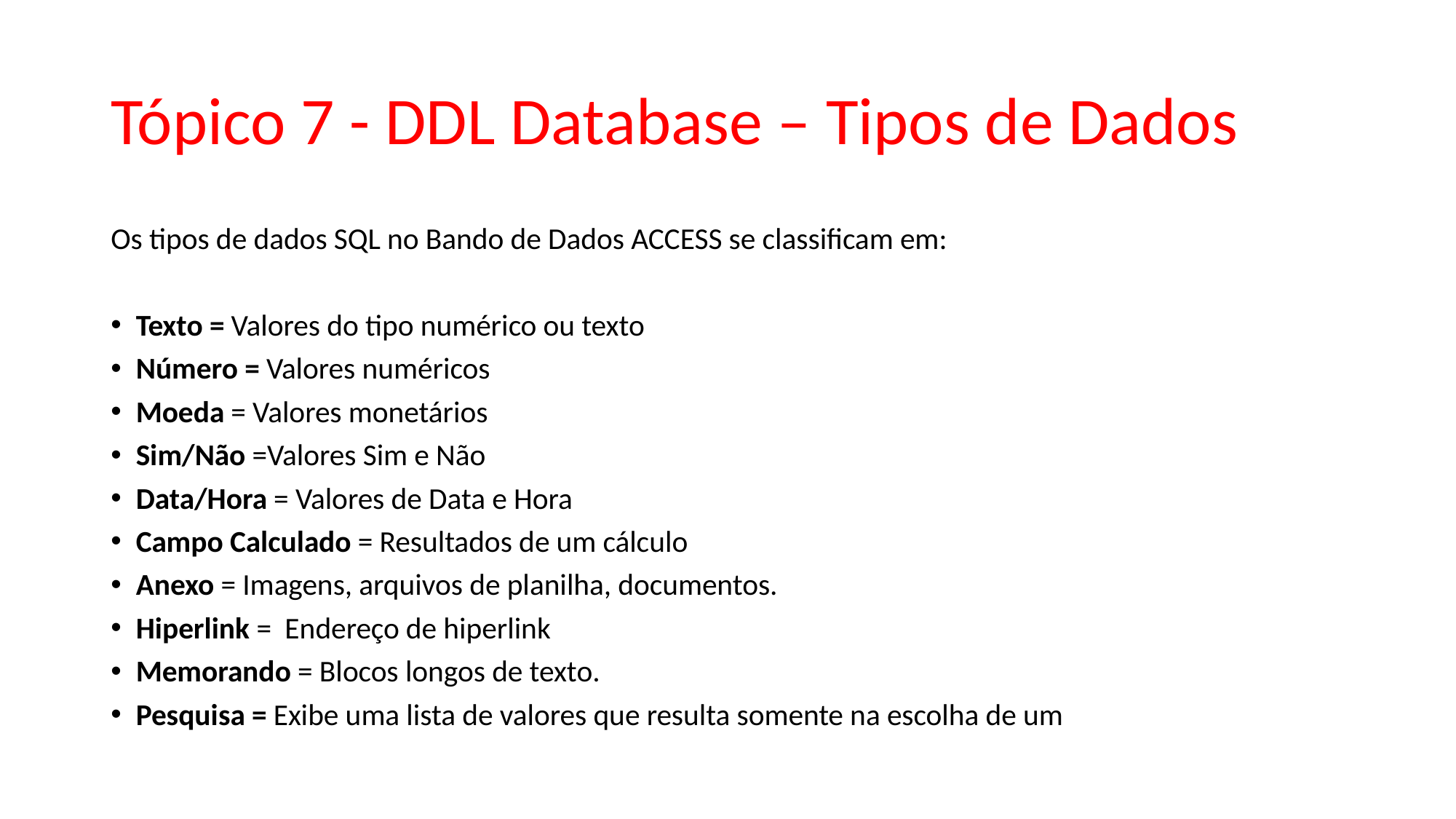

# Tópico 7 - DDL Database – Tipos de Dados
Os tipos de dados SQL no Bando de Dados ACCESS se classificam em:

Texto = Valores do tipo numérico ou texto
Número = Valores numéricos
Moeda = Valores monetários
Sim/Não =Valores Sim e Não
Data/Hora = Valores de Data e Hora
Campo Calculado = Resultados de um cálculo
Anexo = Imagens, arquivos de planilha, documentos.
Hiperlink =  Endereço de hiperlink
Memorando = Blocos longos de texto.
Pesquisa = Exibe uma lista de valores que resulta somente na escolha de um